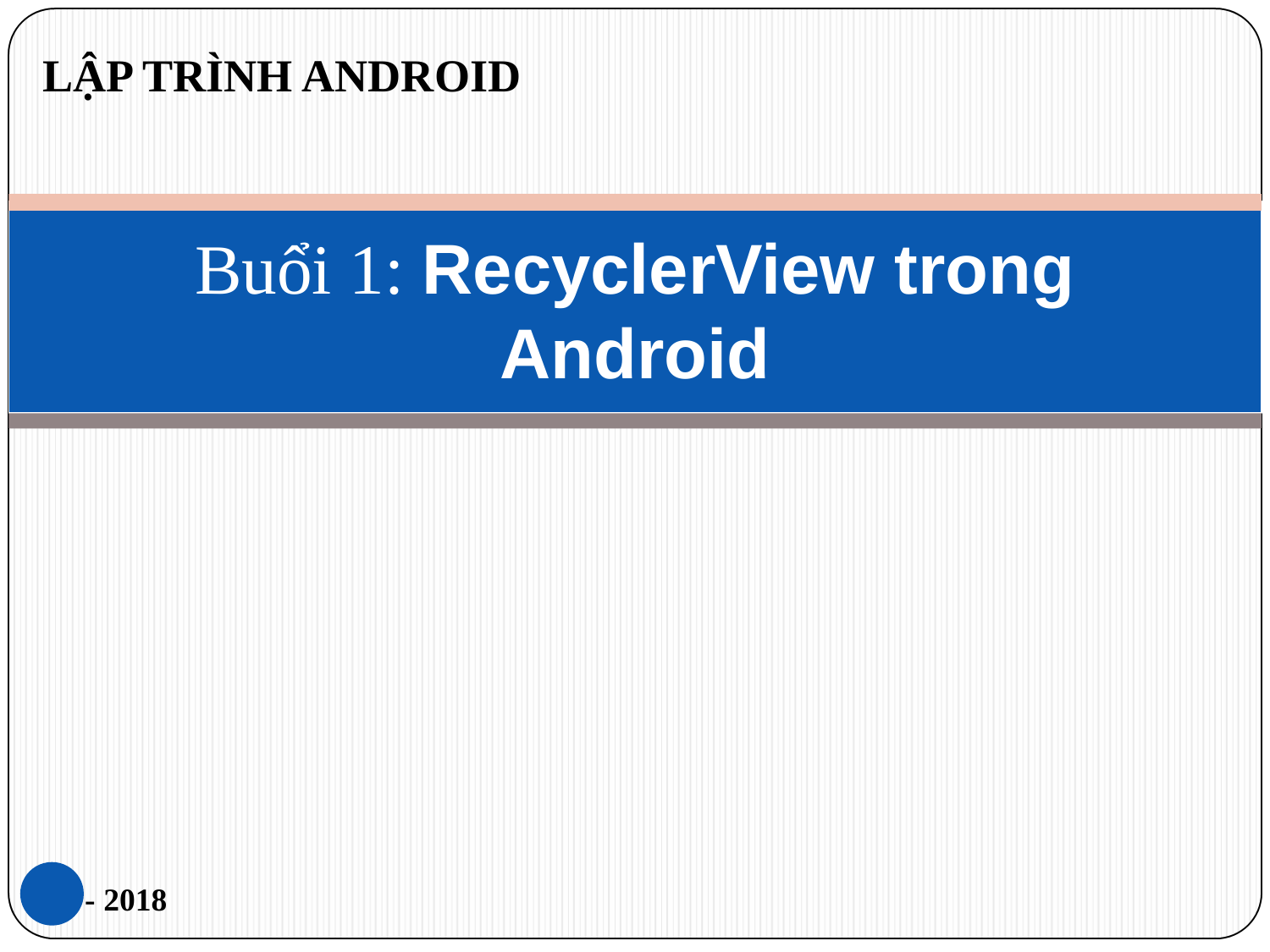

LẬP TRÌNH ANDROID
# Buổi 1: RecyclerView trong Android

8 - 2018